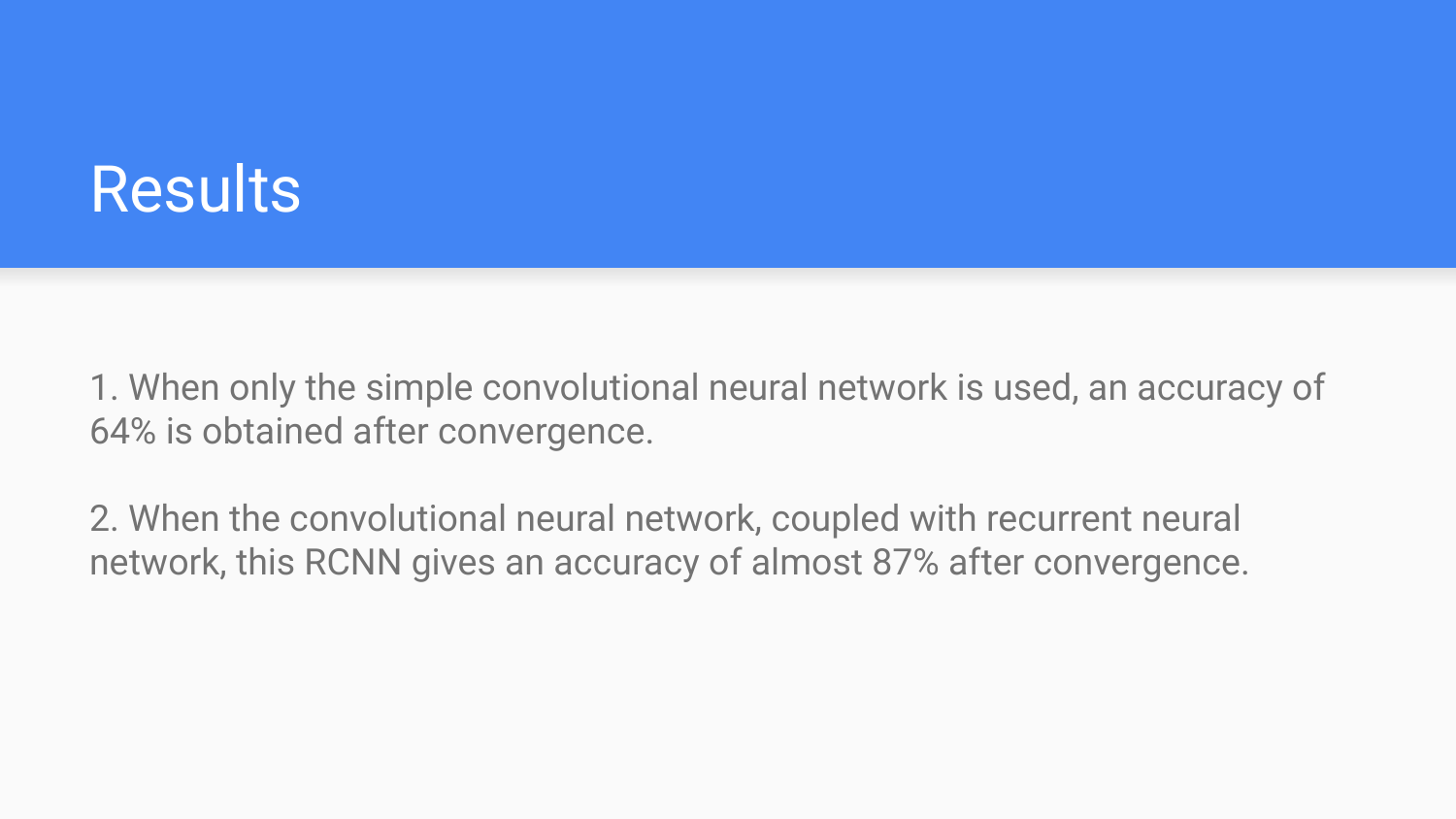

Results

1. When only the simple convolutional neural network is used, an accuracy of 64% is obtained after convergence.

2. When the convolutional neural network, coupled with recurrent neural network, this RCNN gives an accuracy of almost 87% after convergence.